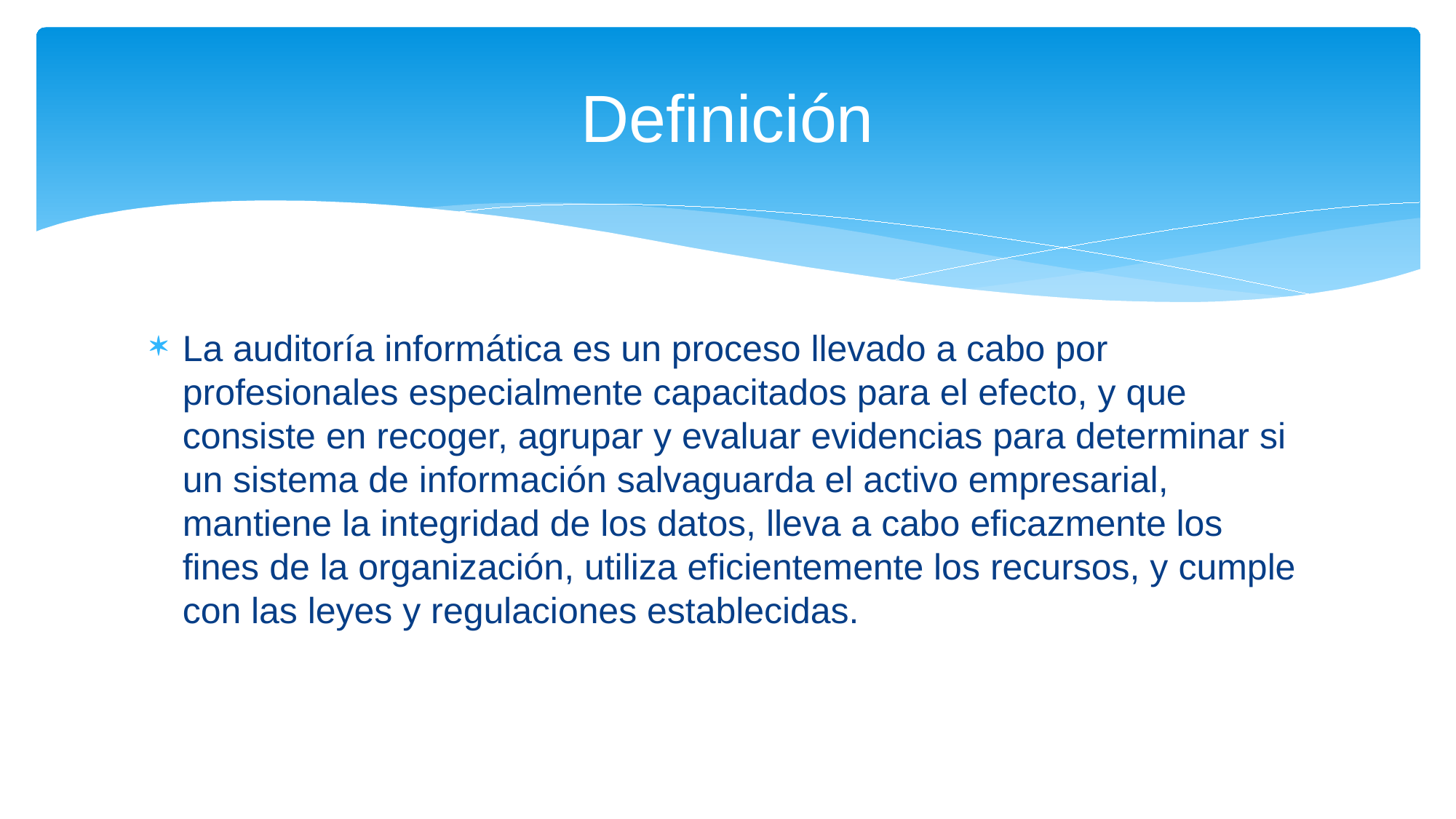

# Definición
La auditoría informática es un proceso llevado a cabo por profesionales especialmente capacitados para el efecto, y que consiste en recoger, agrupar y evaluar evidencias para determinar si un sistema de información salvaguarda el activo empresarial, mantiene la integridad de los datos, lleva a cabo eficazmente los fines de la organización, utiliza eficientemente los recursos, y cumple con las leyes y regulaciones establecidas.